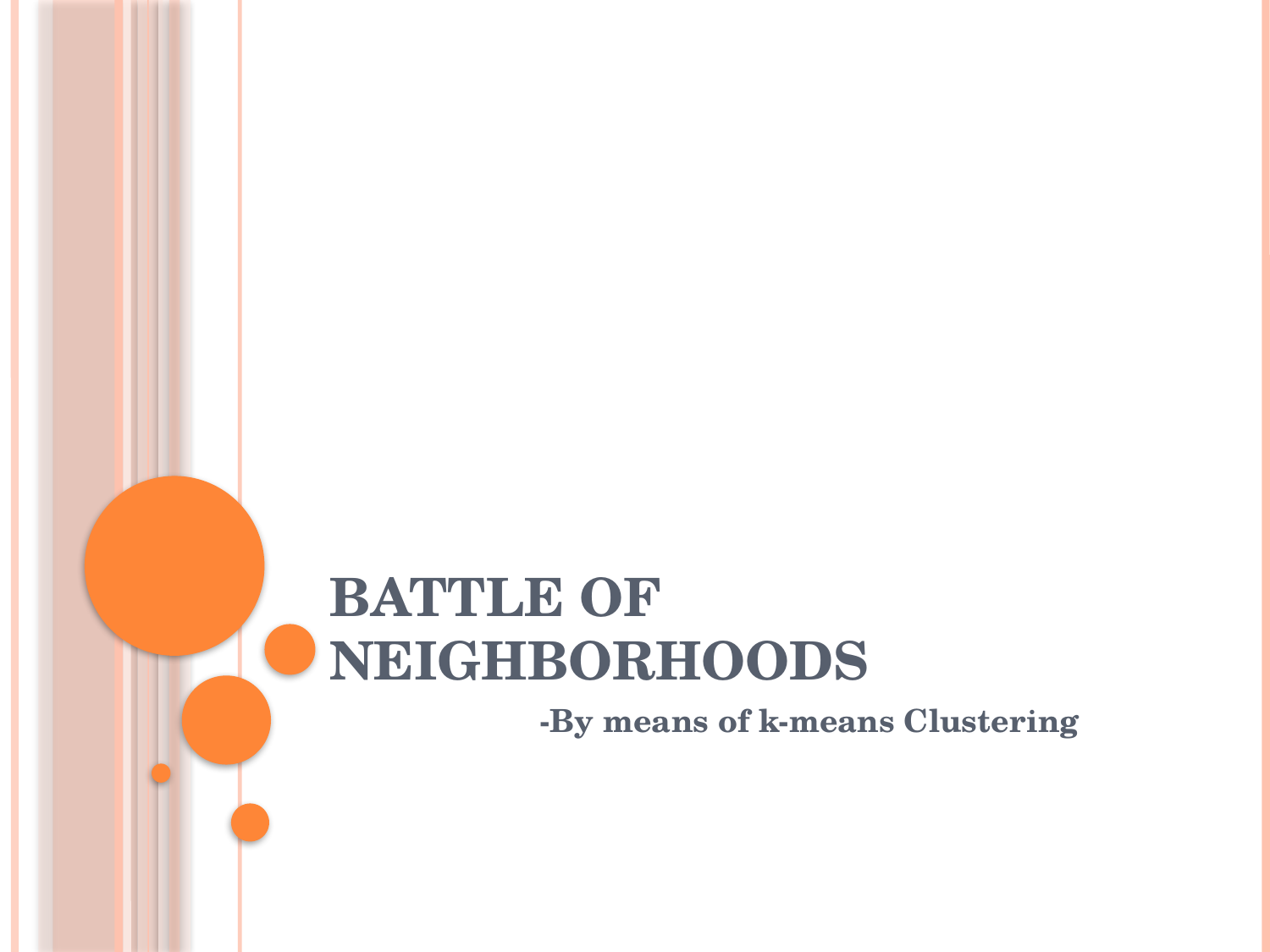

# Battle of Neighborhoods
                       -By means of k-means Clustering